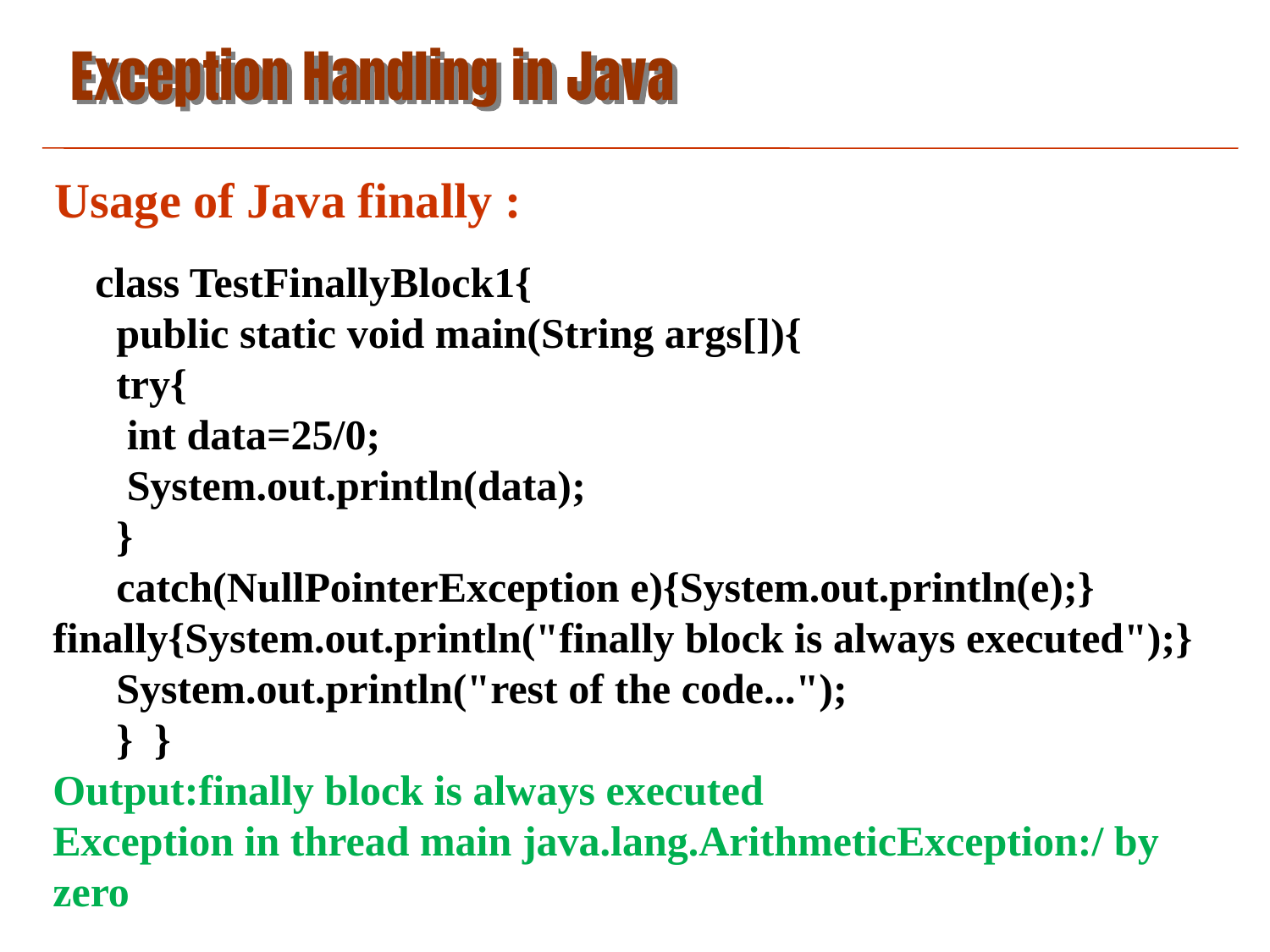

Exception Handling in Java

Usage of Java finally :
    class TestFinallyBlock1{
      public static void main(String args[]){
      try{
       int data=25/0;
       System.out.println(data);
      }
      catch(NullPointerException e){System.out.println(e);}  finally{System.out.println("finally block is always executed");}
      System.out.println("rest of the code...");
      }  }
Output:finally block is always executed
Exception in thread main java.lang.ArithmeticException:/ by zero